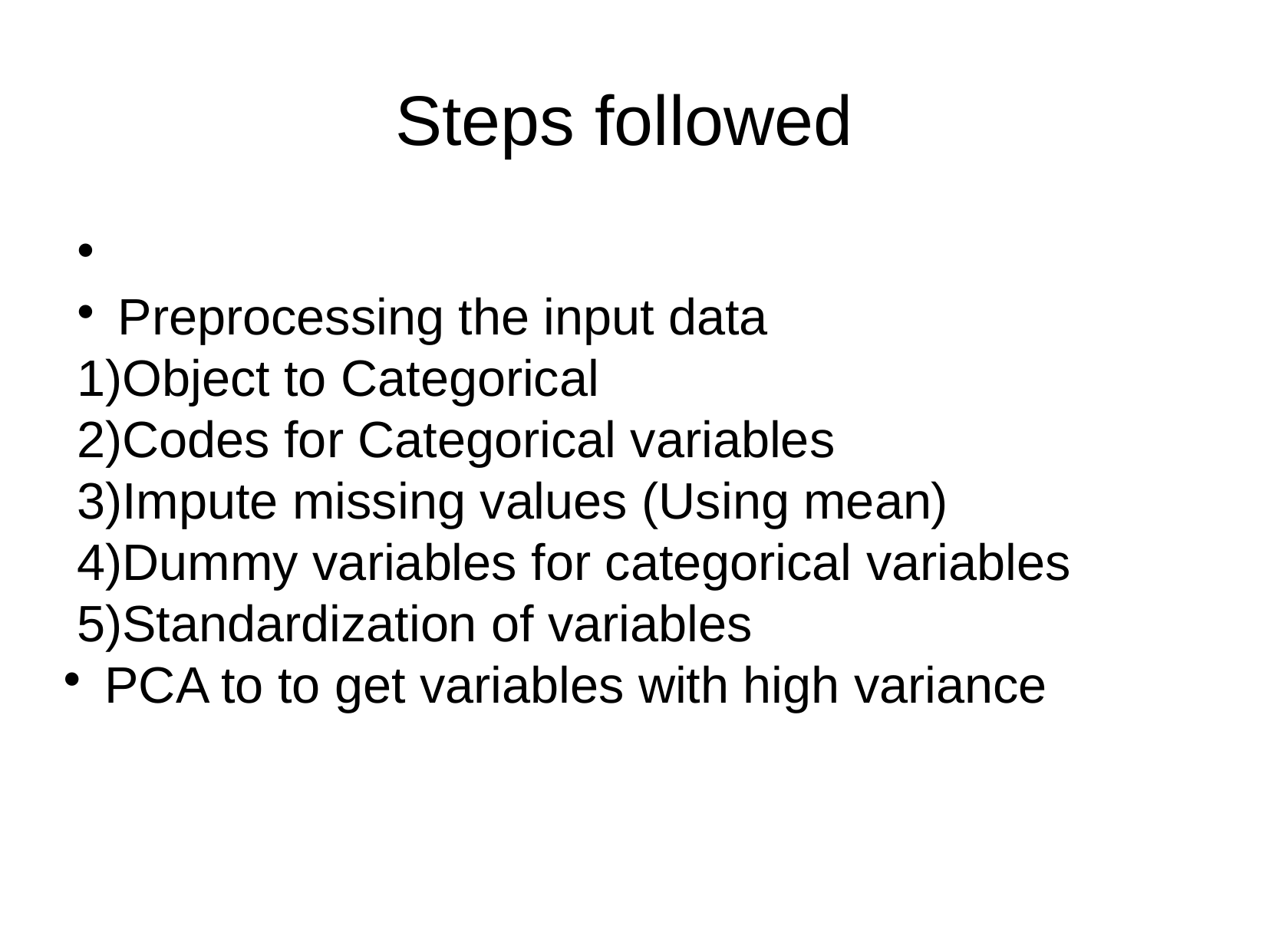

Steps followed

Preprocessing the input data
Object to Categorical
Codes for Categorical variables
Impute missing values (Using mean)
Dummy variables for categorical variables
Standardization of variables
 PCA to to get variables with high variance